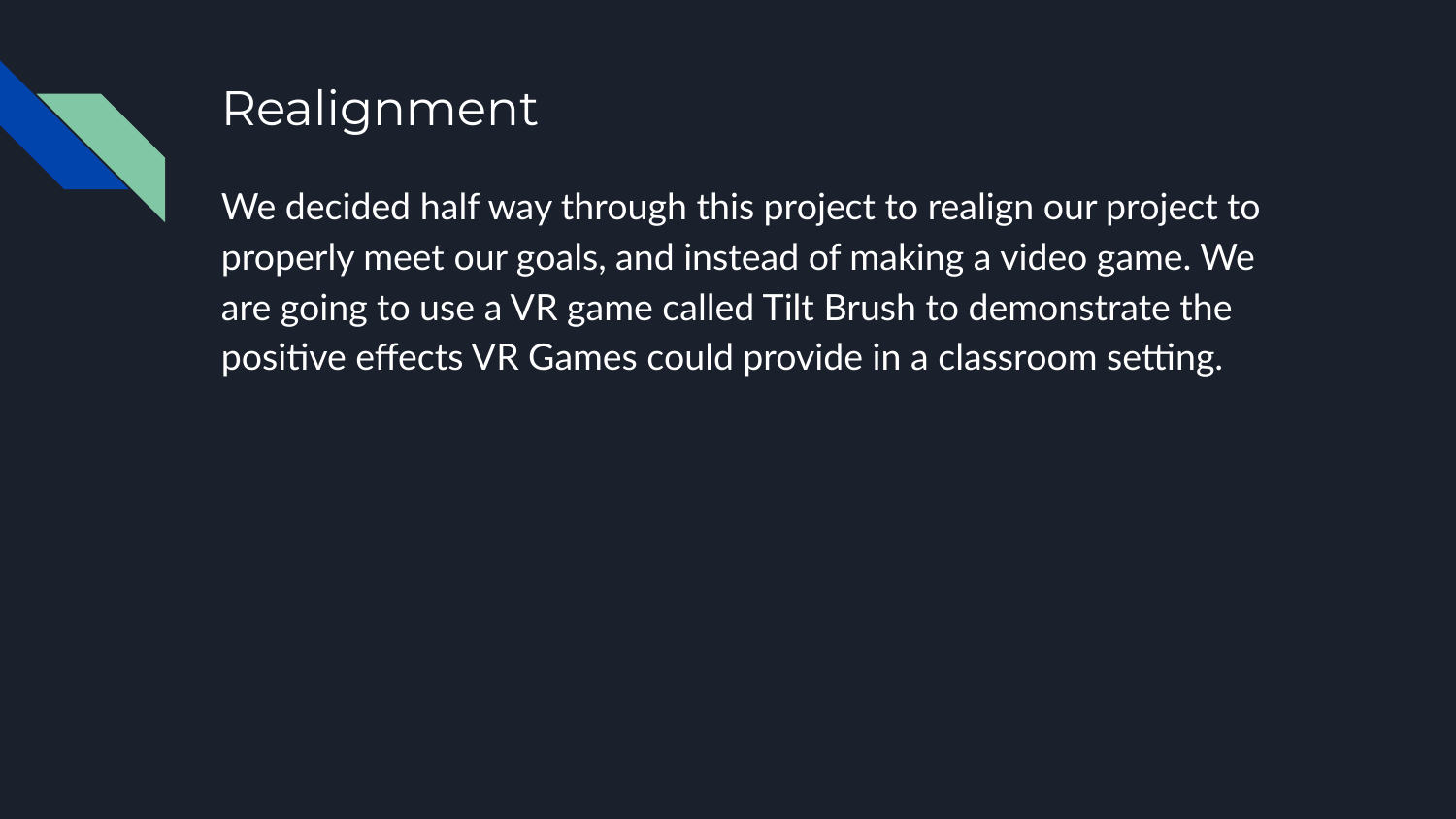

# Realignment
We decided half way through this project to realign our project to properly meet our goals, and instead of making a video game. We are going to use a VR game called Tilt Brush to demonstrate the positive effects VR Games could provide in a classroom setting.